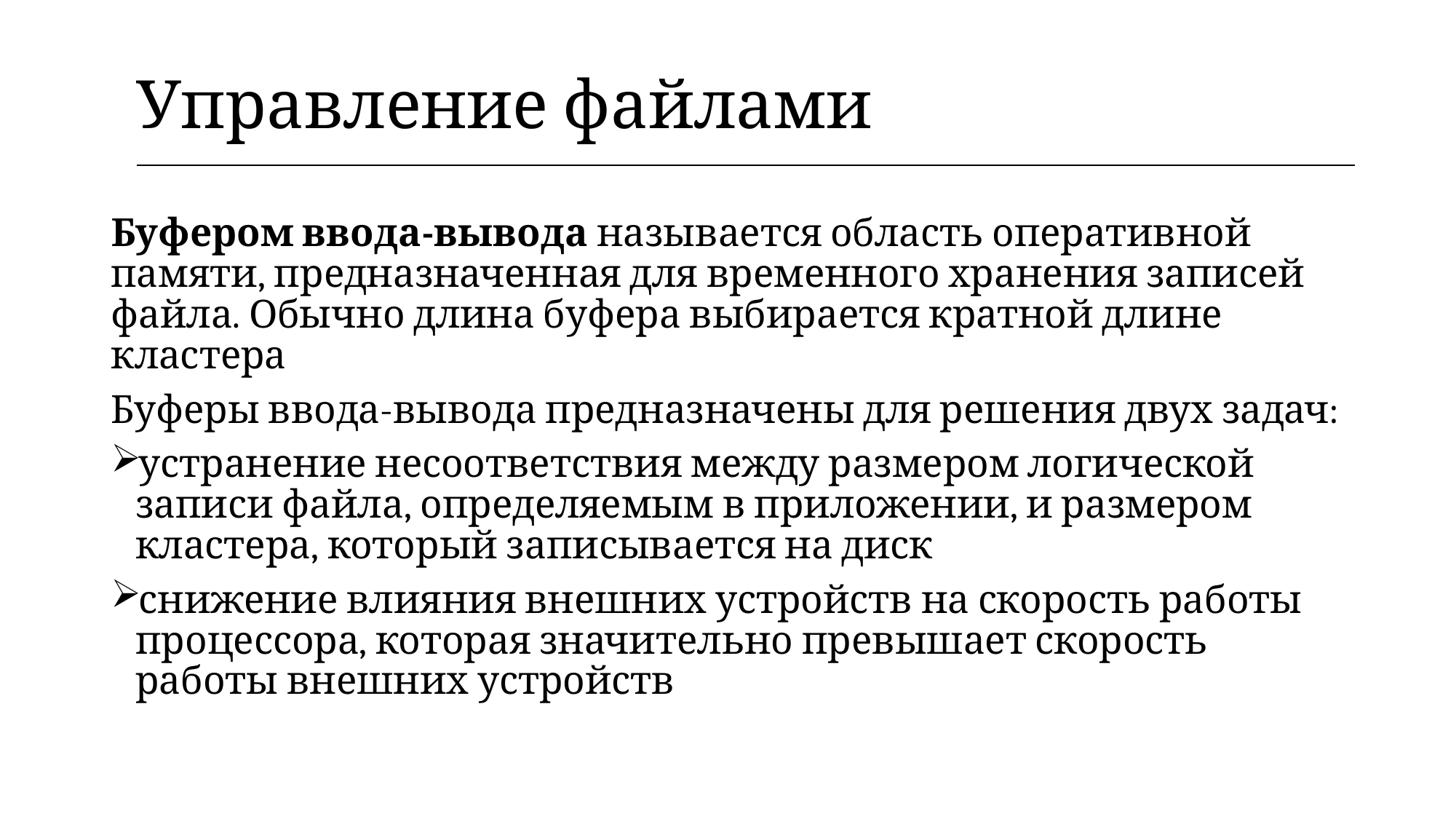

| Управление файлами |
| --- |
Буфером ввода-вывода называется область оперативной памяти, предназначенная для временного хранения записей файла. Обычно длина буфера выбирается кратной длине кластера
Буферы ввода-вывода предназначены для решения двух задач:
устранение несоответствия между размером логической записи файла, определяемым в приложении, и размером кластера, который записывается на диск
снижение влияния внешних устройств на скорость работы процессора, которая значительно превышает скорость работы внешних устройств